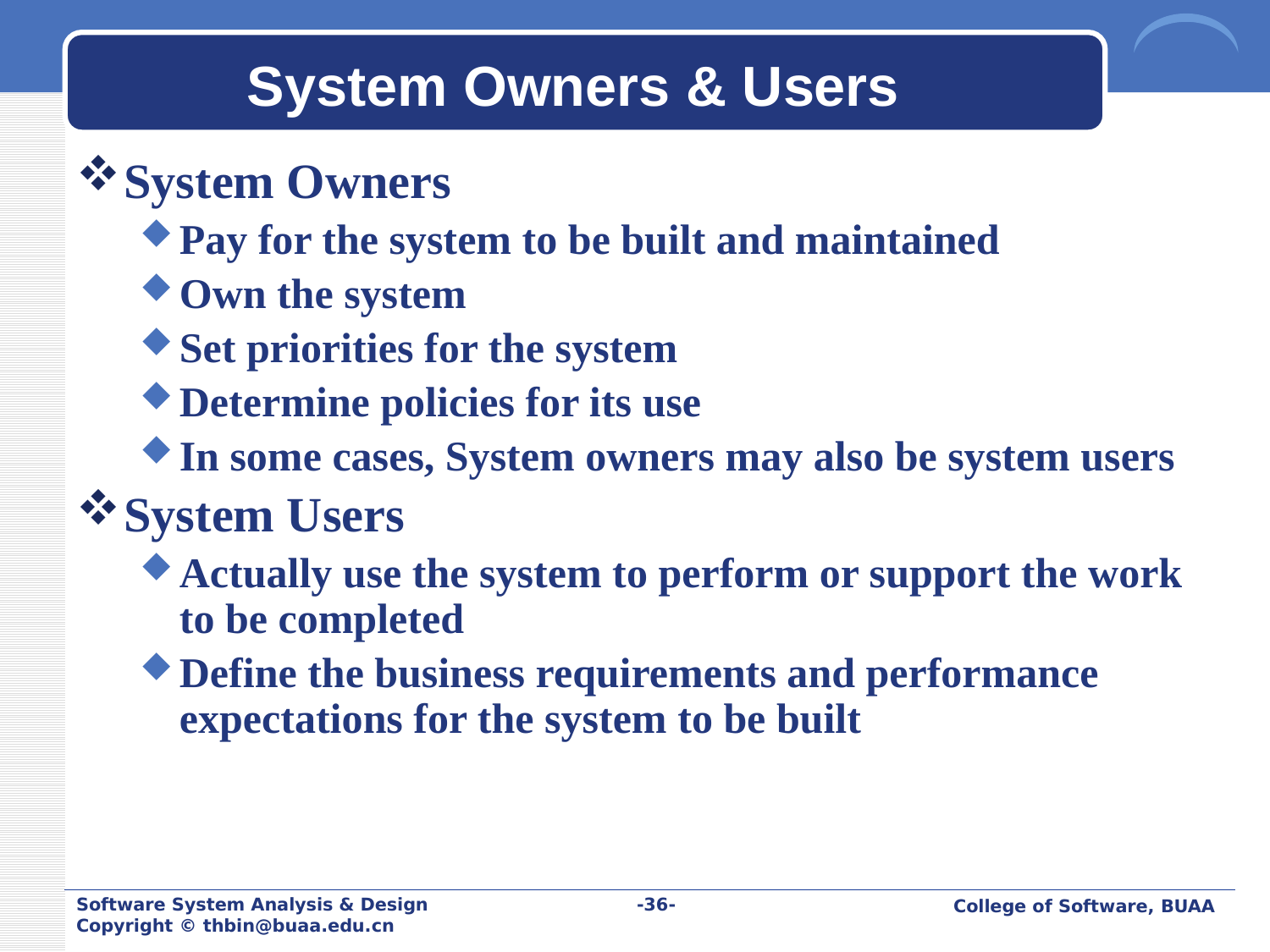

# System Owners & Users
System Owners
Pay for the system to be built and maintained
Own the system
Set priorities for the system
Determine policies for its use
In some cases, System owners may also be system users
System Users
Actually use the system to perform or support the work to be completed
Define the business requirements and performance expectations for the system to be built
Software System Analysis & Design
Copyright © thbin@buaa.edu.cn
-36-
College of Software, BUAA